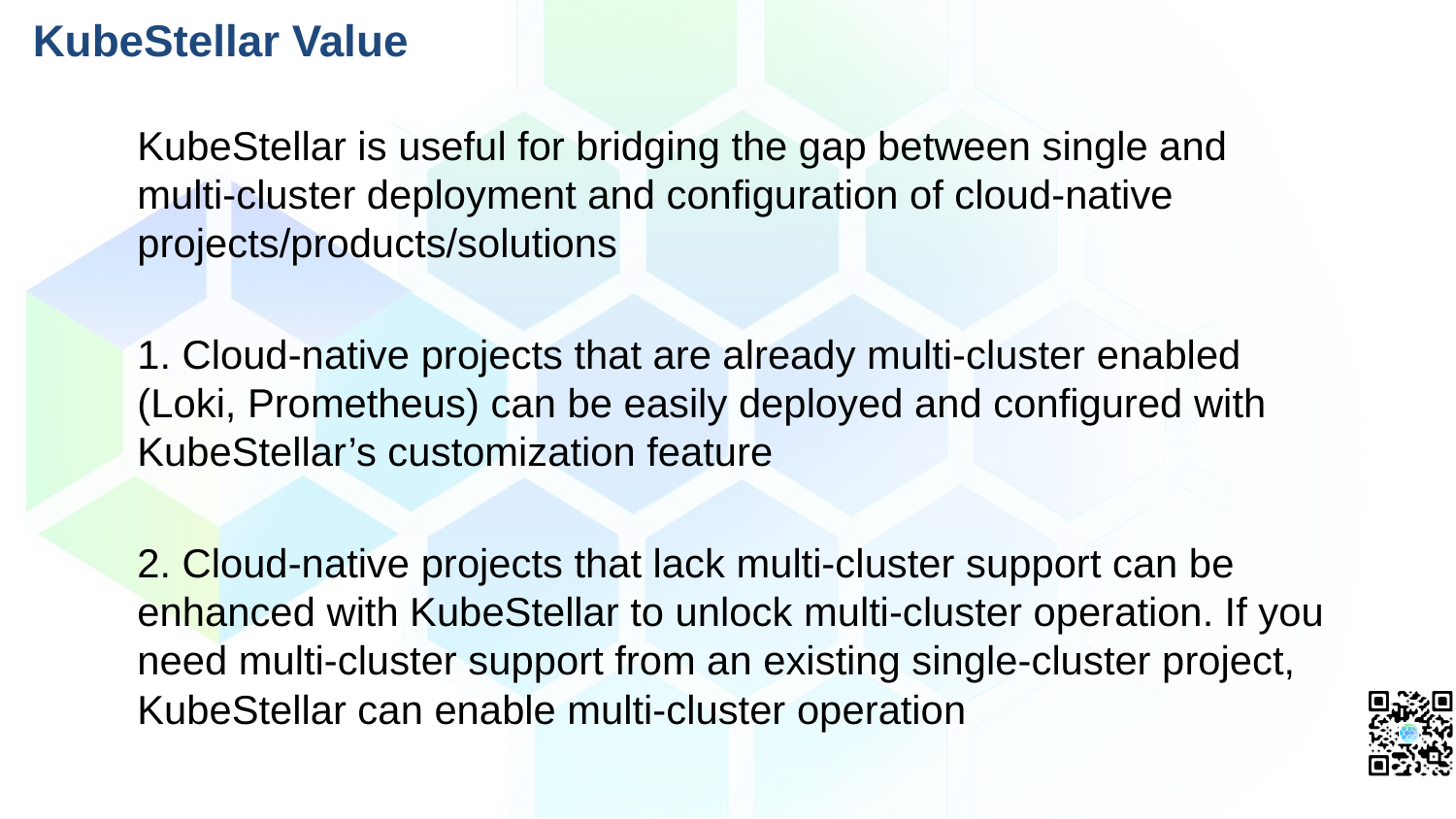

# KubeStellar Value
KubeStellar is useful for bridging the gap between single and multi-cluster deployment and configuration of cloud-native projects/products/solutions

1. Cloud-native projects that are already multi-cluster enabled (Loki, Prometheus) can be easily deployed and configured with KubeStellar’s customization feature

2. Cloud-native projects that lack multi-cluster support can be enhanced with KubeStellar to unlock multi-cluster operation. If you need multi-cluster support from an existing single-cluster project, KubeStellar can enable multi-cluster operation